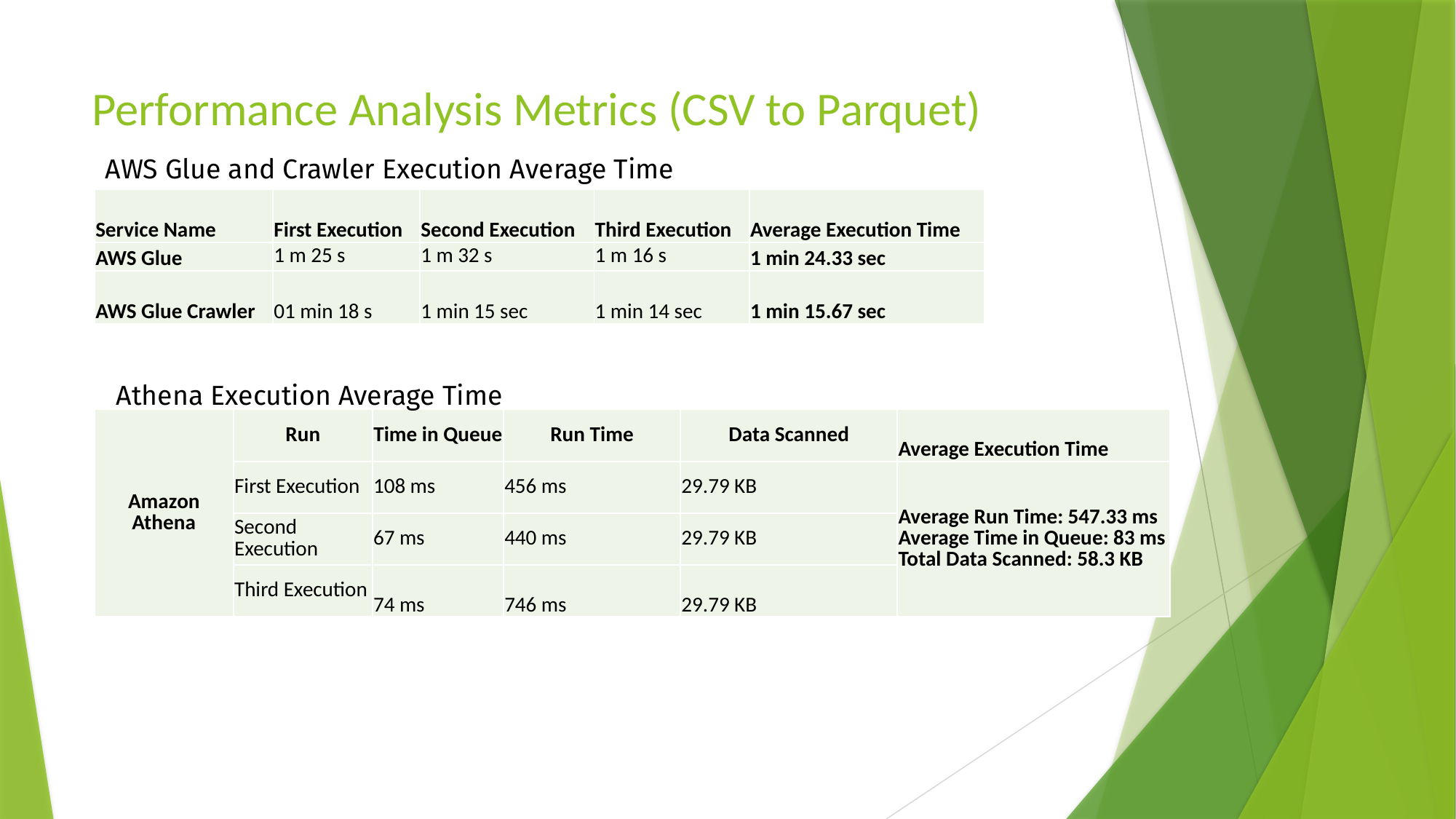

# Performance Analysis Metrics (CSV to Parquet)
AWS Glue and Crawler Execution Average Time
| Service Name | First Execution | Second Execution | Third Execution | Average Execution Time |
| --- | --- | --- | --- | --- |
| AWS Glue | 1 m 25 s | 1 m 32 s | 1 m 16 s | 1 min 24.33 sec |
| AWS Glue Crawler | 01 min 18 s | 1 min 15 sec | 1 min 14 sec | 1 min 15.67 sec |
Athena Execution Average Time
| Amazon Athena | Run | Time in Queue | Run Time | Data Scanned | Average Execution Time |
| --- | --- | --- | --- | --- | --- |
|  | First Execution | 108 ms | 456 ms | 29.79 KB | Average Run Time: 547.33 ms Average Time in Queue: 83 ms Total Data Scanned: 58.3 KB |
|  | Second Execution | 67 ms | 440 ms | 29.79 KB |  |
|  | Third Execution | 74 ms | 746 ms | 29.79 KB |  |